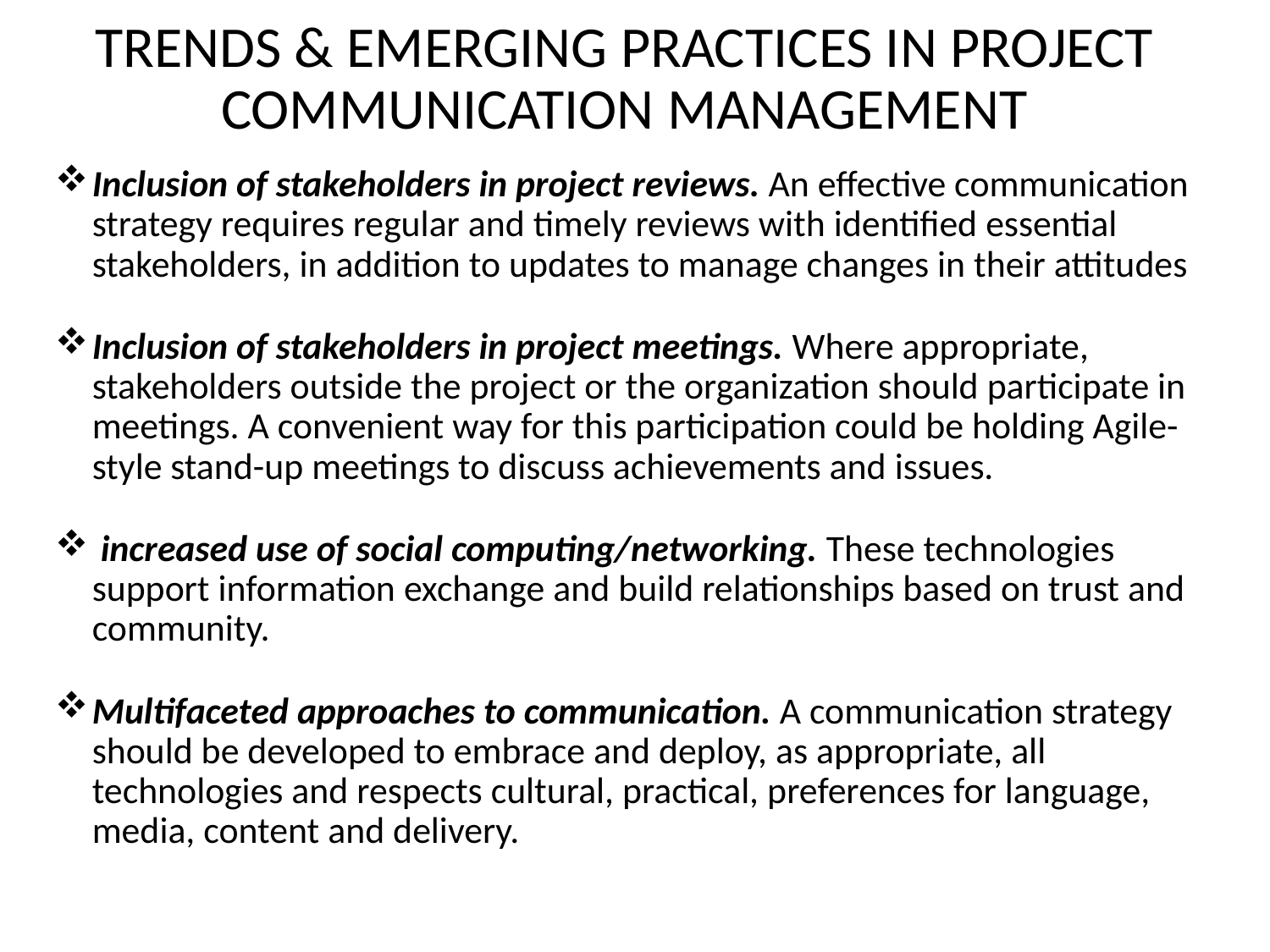

# TRENDS & EMERGING PRACTICES IN PROJECT COMMUNICATION MANAGEMENT
Inclusion of stakeholders in project reviews. An effective communication strategy requires regular and timely reviews with identified essential stakeholders, in addition to updates to manage changes in their attitudes
Inclusion of stakeholders in project meetings. Where appropriate, stakeholders outside the project or the organization should participate in meetings. A convenient way for this participation could be holding Agile-style stand-up meetings to discuss achievements and issues.
 increased use of social computing/networking. These technologies support information exchange and build relationships based on trust and community.
Multifaceted approaches to communication. A communication strategy should be developed to embrace and deploy, as appropriate, all technologies and respects cultural, practical, preferences for language, media, content and delivery.